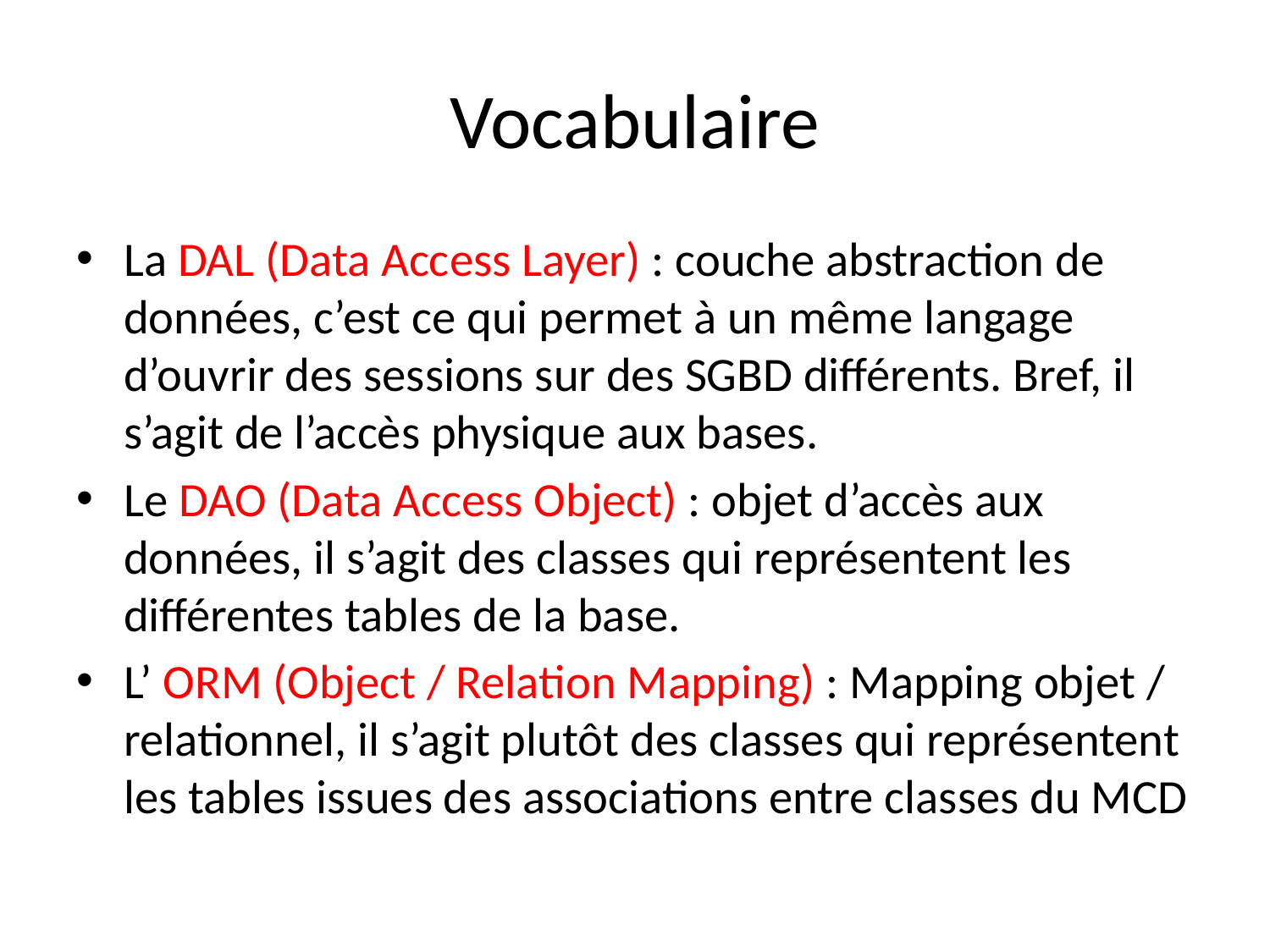

# Vocabulaire
La DAL (Data Access Layer) : couche abstraction de données, c’est ce qui permet à un même langage d’ouvrir des sessions sur des SGBD différents. Bref, il s’agit de l’accès physique aux bases.
Le DAO (Data Access Object) : objet d’accès aux données, il s’agit des classes qui représentent les différentes tables de la base.
L’ ORM (Object / Relation Mapping) : Mapping objet / relationnel, il s’agit plutôt des classes qui représentent les tables issues des associations entre classes du MCD